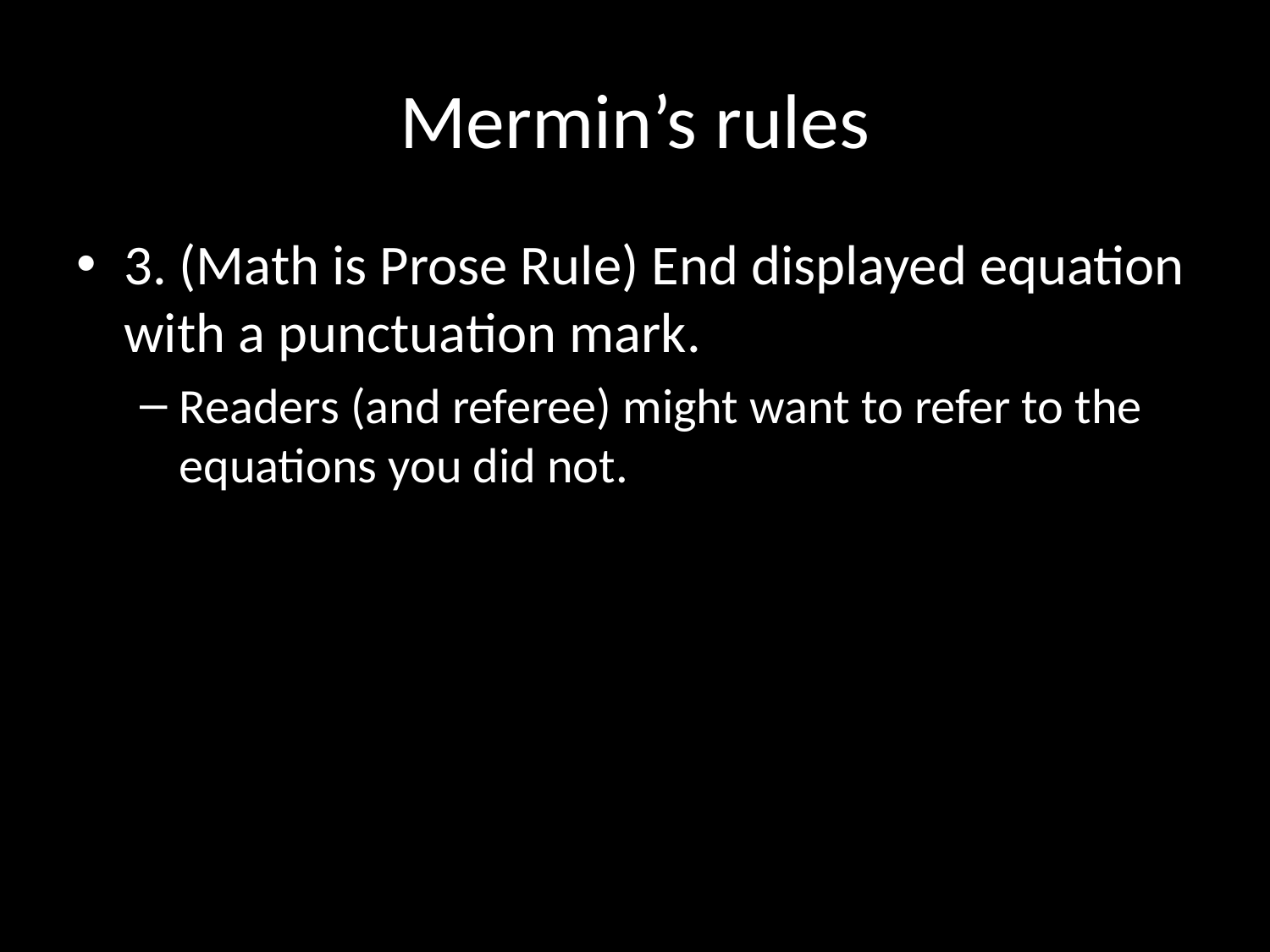

# Mermin’s rules
3. (Math is Prose Rule) End displayed equation with a punctuation mark.
Readers (and referee) might want to refer to the equations you did not.